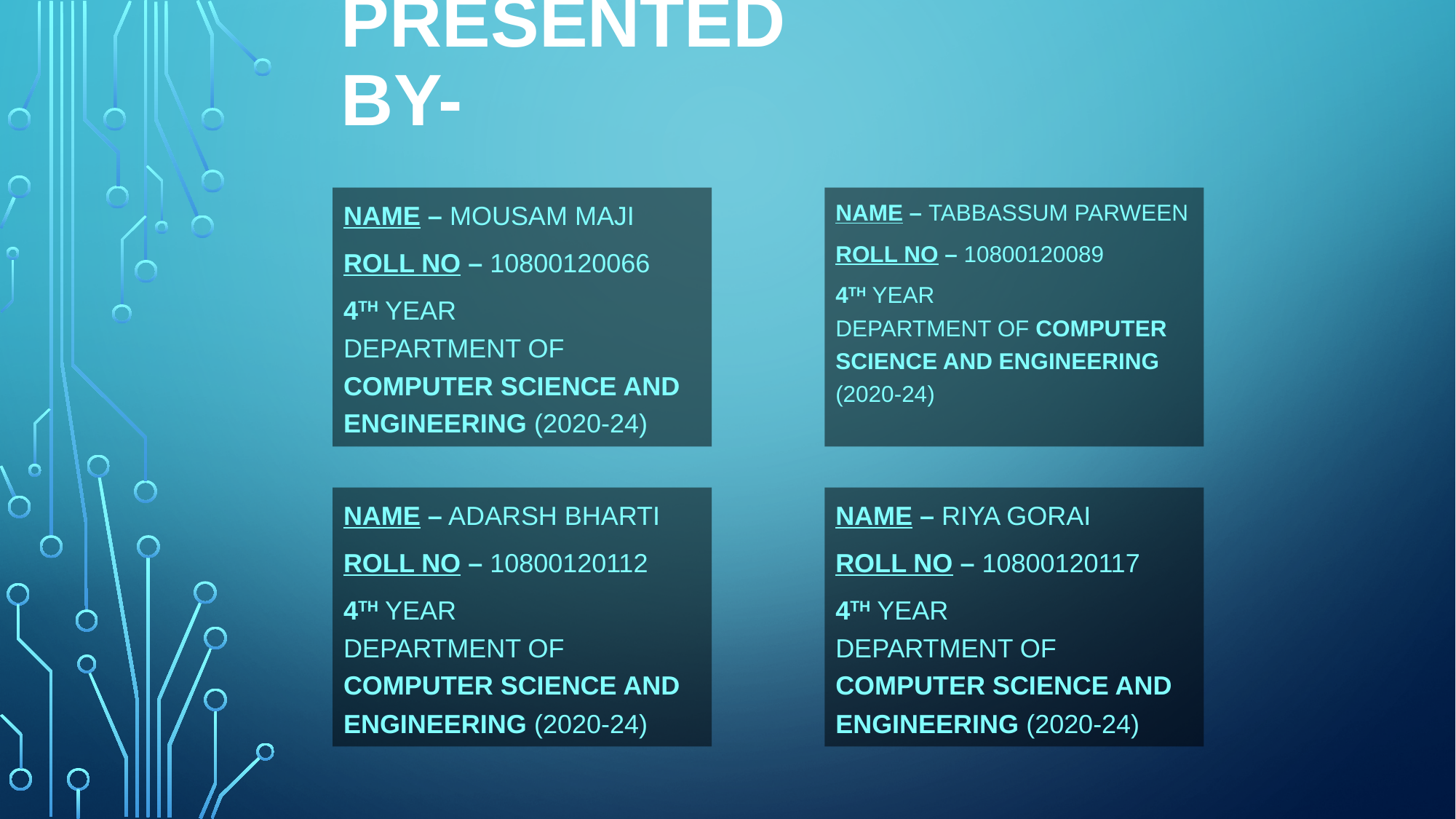

# Presented by-
NAME – Mousam Maji
Roll No – 10800120066
4th year
Department of computer science and engineering (2020-24)

NAME – Tabbassum parween
Roll No – 10800120089
4th year
Department of computer science and engineering (2020-24)

NAME – Adarsh bharti
Roll No – 10800120112
4th year
Department of computer science and engineering (2020-24)

NAME – riya gorai
Roll No – 10800120117
4th year
Department of computer science and engineering (2020-24)